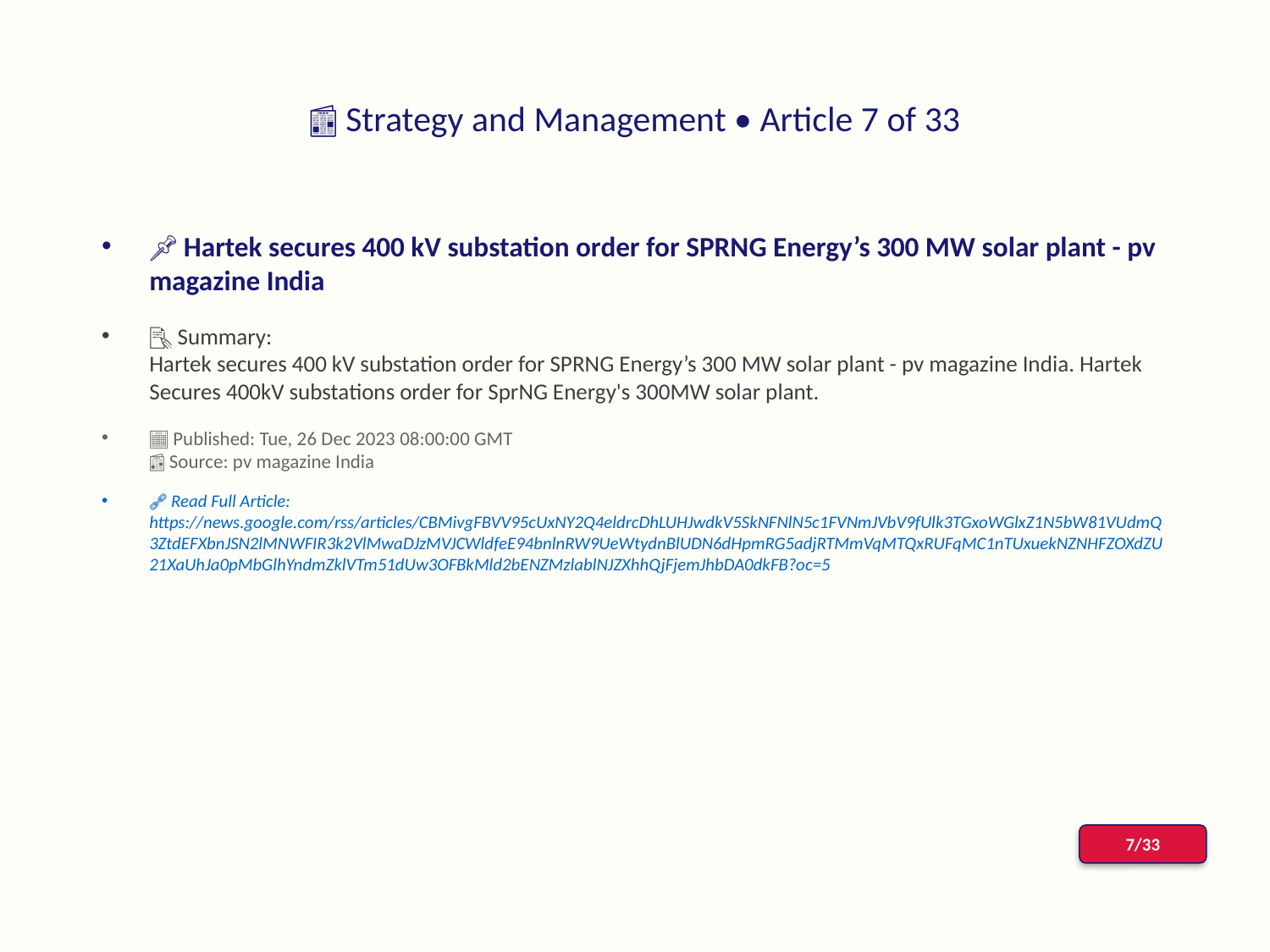

# 📰 Strategy and Management • Article 7 of 33
📌 Hartek secures 400 kV substation order for SPRNG Energy’s 300 MW solar plant - pv magazine India
📝 Summary:
Hartek secures 400 kV substation order for SPRNG Energy’s 300 MW solar plant - pv magazine India. Hartek Secures 400kV substations order for SprNG Energy's 300MW solar plant.
📅 Published: Tue, 26 Dec 2023 08:00:00 GMT
📰 Source: pv magazine India
🔗 Read Full Article: https://news.google.com/rss/articles/CBMivgFBVV95cUxNY2Q4eldrcDhLUHJwdkV5SkNFNlN5c1FVNmJVbV9fUlk3TGxoWGlxZ1N5bW81VUdmQ3ZtdEFXbnJSN2lMNWFIR3k2VlMwaDJzMVJCWldfeE94bnlnRW9UeWtydnBlUDN6dHpmRG5adjRTMmVqMTQxRUFqMC1nTUxuekNZNHFZOXdZU21XaUhJa0pMbGlhYndmZklVTm51dUw3OFBkMld2bENZMzlablNJZXhhQjFjemJhbDA0dkFB?oc=5
7/33